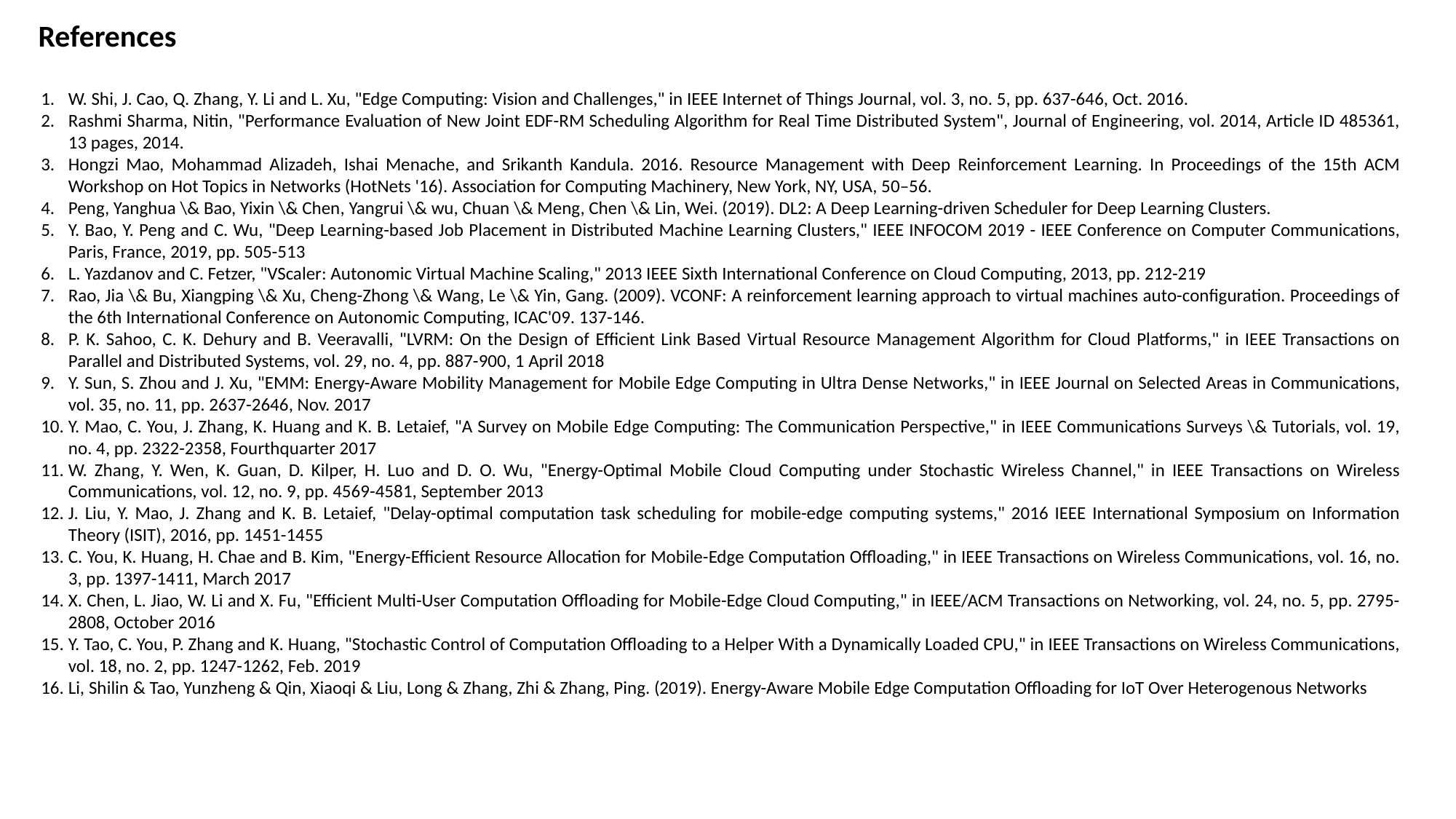

References
W. Shi, J. Cao, Q. Zhang, Y. Li and L. Xu, "Edge Computing: Vision and Challenges," in IEEE Internet of Things Journal, vol. 3, no. 5, pp. 637-646, Oct. 2016.
Rashmi Sharma, Nitin, "Performance Evaluation of New Joint EDF-RM Scheduling Algorithm for Real Time Distributed System", Journal of Engineering, vol. 2014, Article ID 485361, 13 pages, 2014.
Hongzi Mao, Mohammad Alizadeh, Ishai Menache, and Srikanth Kandula. 2016. Resource Management with Deep Reinforcement Learning. In Proceedings of the 15th ACM Workshop on Hot Topics in Networks (HotNets '16). Association for Computing Machinery, New York, NY, USA, 50–56.
Peng, Yanghua \& Bao, Yixin \& Chen, Yangrui \& wu, Chuan \& Meng, Chen \& Lin, Wei. (2019). DL2: A Deep Learning-driven Scheduler for Deep Learning Clusters.
Y. Bao, Y. Peng and C. Wu, "Deep Learning-based Job Placement in Distributed Machine Learning Clusters," IEEE INFOCOM 2019 - IEEE Conference on Computer Communications, Paris, France, 2019, pp. 505-513
L. Yazdanov and C. Fetzer, "VScaler: Autonomic Virtual Machine Scaling," 2013 IEEE Sixth International Conference on Cloud Computing, 2013, pp. 212-219
Rao, Jia \& Bu, Xiangping \& Xu, Cheng-Zhong \& Wang, Le \& Yin, Gang. (2009). VCONF: A reinforcement learning approach to virtual machines auto-configuration. Proceedings of the 6th International Conference on Autonomic Computing, ICAC'09. 137-146.
P. K. Sahoo, C. K. Dehury and B. Veeravalli, "LVRM: On the Design of Efficient Link Based Virtual Resource Management Algorithm for Cloud Platforms," in IEEE Transactions on Parallel and Distributed Systems, vol. 29, no. 4, pp. 887-900, 1 April 2018
Y. Sun, S. Zhou and J. Xu, "EMM: Energy-Aware Mobility Management for Mobile Edge Computing in Ultra Dense Networks," in IEEE Journal on Selected Areas in Communications, vol. 35, no. 11, pp. 2637-2646, Nov. 2017
Y. Mao, C. You, J. Zhang, K. Huang and K. B. Letaief, "A Survey on Mobile Edge Computing: The Communication Perspective," in IEEE Communications Surveys \& Tutorials, vol. 19, no. 4, pp. 2322-2358, Fourthquarter 2017
W. Zhang, Y. Wen, K. Guan, D. Kilper, H. Luo and D. O. Wu, "Energy-Optimal Mobile Cloud Computing under Stochastic Wireless Channel," in IEEE Transactions on Wireless Communications, vol. 12, no. 9, pp. 4569-4581, September 2013
J. Liu, Y. Mao, J. Zhang and K. B. Letaief, "Delay-optimal computation task scheduling for mobile-edge computing systems," 2016 IEEE International Symposium on Information Theory (ISIT), 2016, pp. 1451-1455
C. You, K. Huang, H. Chae and B. Kim, "Energy-Efficient Resource Allocation for Mobile-Edge Computation Offloading," in IEEE Transactions on Wireless Communications, vol. 16, no. 3, pp. 1397-1411, March 2017
X. Chen, L. Jiao, W. Li and X. Fu, "Efficient Multi-User Computation Offloading for Mobile-Edge Cloud Computing," in IEEE/ACM Transactions on Networking, vol. 24, no. 5, pp. 2795-2808, October 2016
Y. Tao, C. You, P. Zhang and K. Huang, "Stochastic Control of Computation Offloading to a Helper With a Dynamically Loaded CPU," in IEEE Transactions on Wireless Communications, vol. 18, no. 2, pp. 1247-1262, Feb. 2019
Li, Shilin & Tao, Yunzheng & Qin, Xiaoqi & Liu, Long & Zhang, Zhi & Zhang, Ping. (2019). Energy-Aware Mobile Edge Computation Offloading for IoT Over Heterogenous Networks